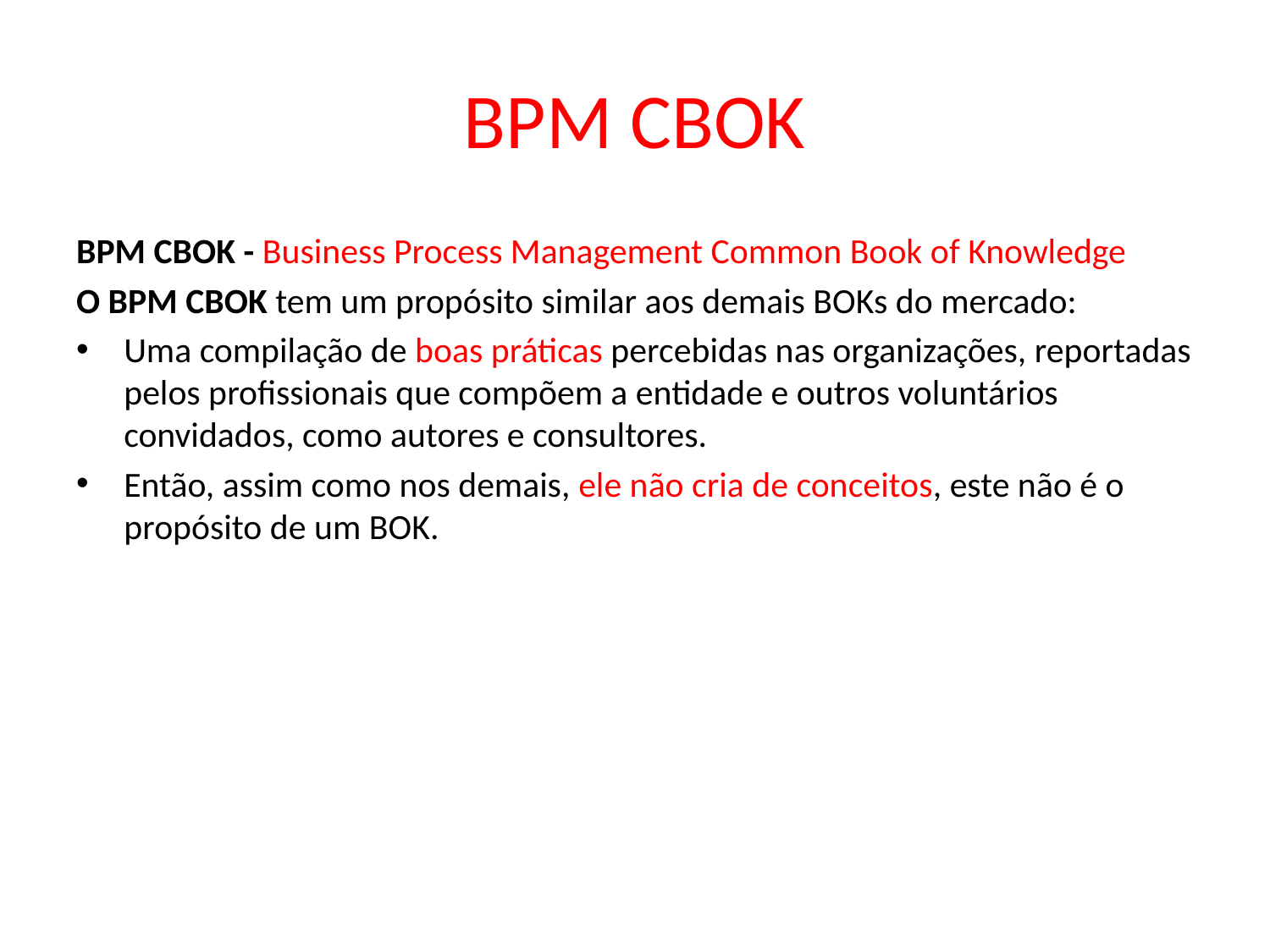

# BPM CBOK
BPM CBOK - Business Process Management Common Book of Knowledge
O BPM CBOK tem um propósito similar aos demais BOKs do mercado:
Uma compilação de boas práticas percebidas nas organizações, reportadas pelos profissionais que compõem a entidade e outros voluntários convidados, como autores e consultores.
Então, assim como nos demais, ele não cria de conceitos, este não é o propósito de um BOK.